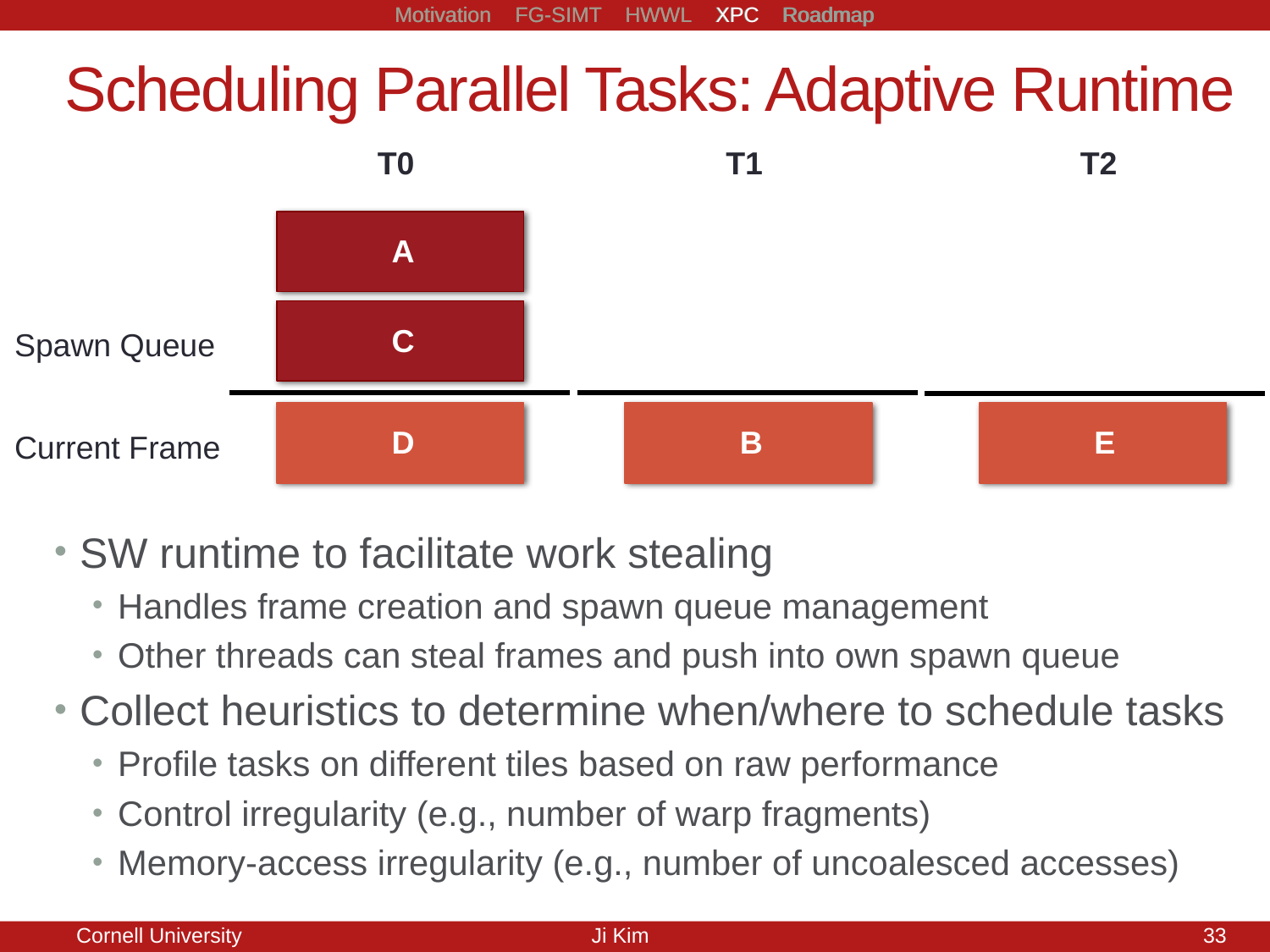

Motivation    FG-SIMT    HWWL    XPC    Roadmap
# Scheduling Parallel Tasks: Adaptive Runtime
T0
T1
T2

A

C
Spawn Queue

D
B
E
Current Frame
SW runtime to facilitate work stealing
Handles frame creation and spawn queue management
Other threads can steal frames and push into own spawn queue
Collect heuristics to determine when/where to schedule tasks
Profile tasks on different tiles based on raw performance
Control irregularity (e.g., number of warp fragments)
Memory-access irregularity (e.g., number of uncoalesced accesses)
33